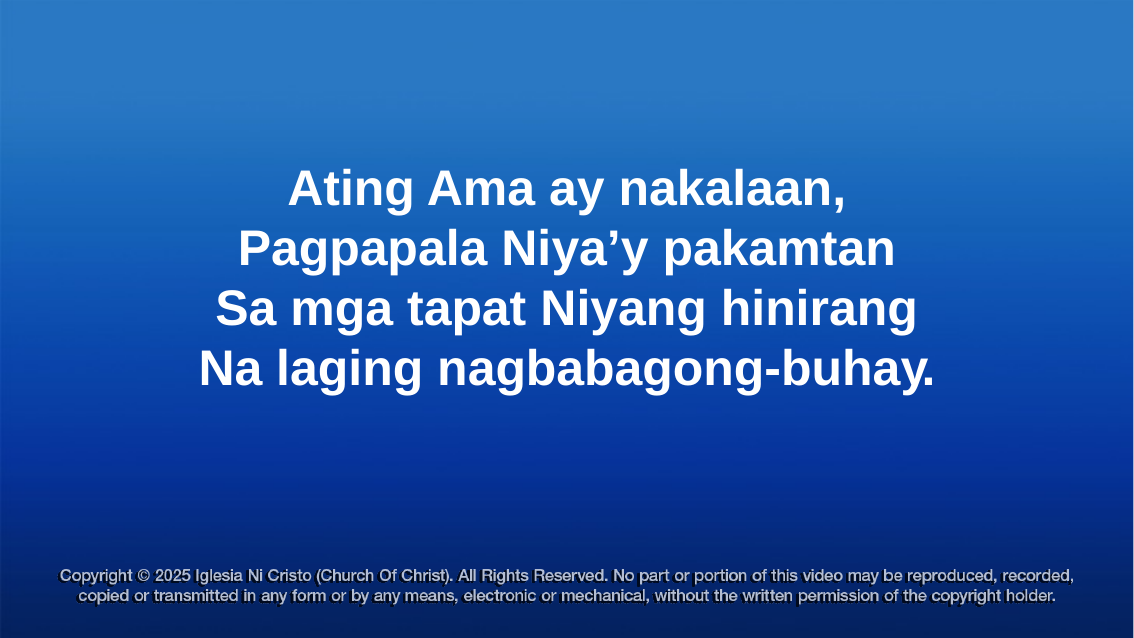

Ating Ama ay nakalaan,
Pagpapala Niya’y pakamtan
Sa mga tapat Niyang hinirang
Na laging nagbabagong-buhay.